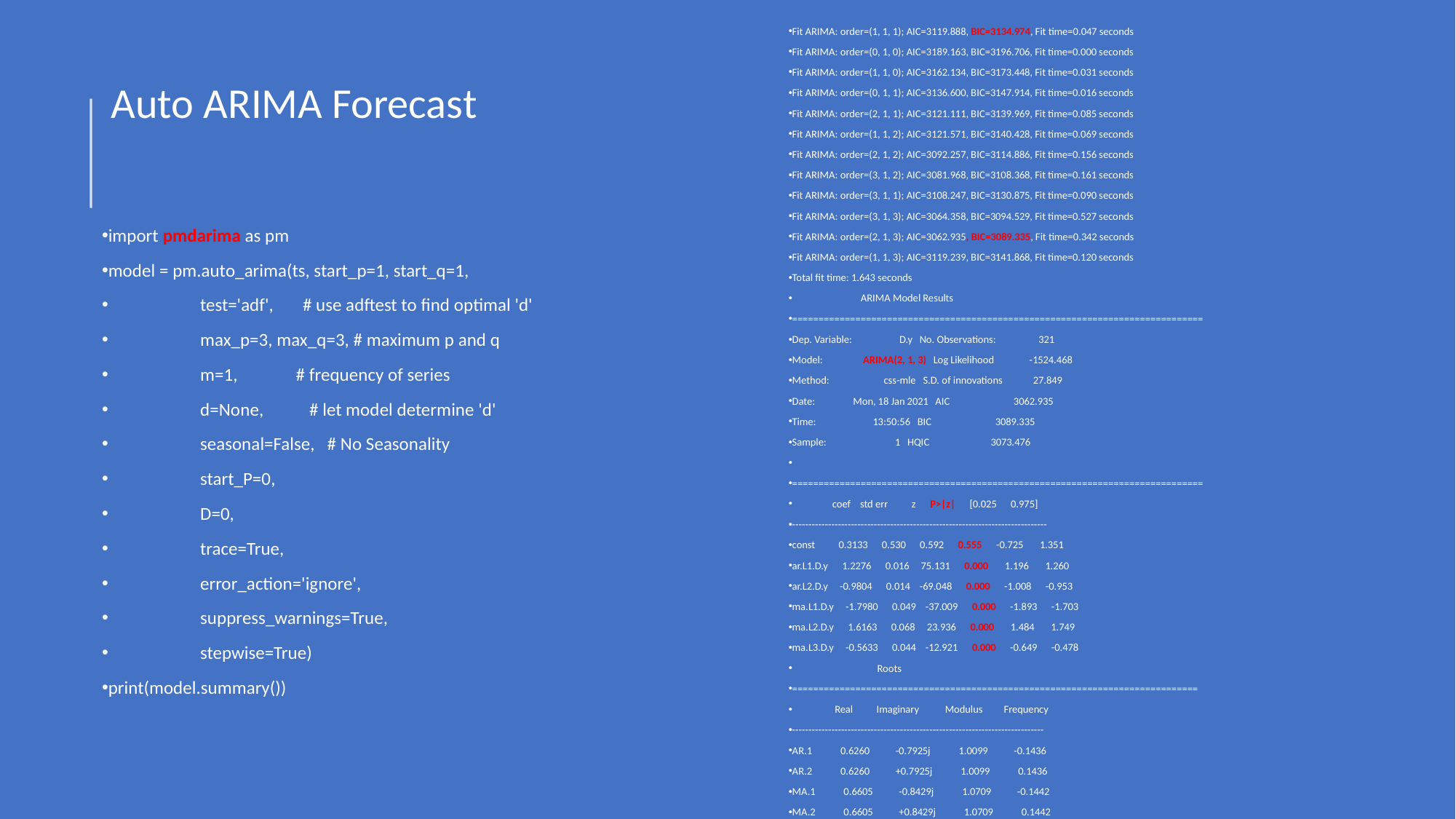

Fit ARIMA: order=(1, 1, 1); AIC=3119.888, BIC=3134.974, Fit time=0.047 seconds
Fit ARIMA: order=(0, 1, 0); AIC=3189.163, BIC=3196.706, Fit time=0.000 seconds
Fit ARIMA: order=(1, 1, 0); AIC=3162.134, BIC=3173.448, Fit time=0.031 seconds
Fit ARIMA: order=(0, 1, 1); AIC=3136.600, BIC=3147.914, Fit time=0.016 seconds
Fit ARIMA: order=(2, 1, 1); AIC=3121.111, BIC=3139.969, Fit time=0.085 seconds
Fit ARIMA: order=(1, 1, 2); AIC=3121.571, BIC=3140.428, Fit time=0.069 seconds
Fit ARIMA: order=(2, 1, 2); AIC=3092.257, BIC=3114.886, Fit time=0.156 seconds
Fit ARIMA: order=(3, 1, 2); AIC=3081.968, BIC=3108.368, Fit time=0.161 seconds
Fit ARIMA: order=(3, 1, 1); AIC=3108.247, BIC=3130.875, Fit time=0.090 seconds
Fit ARIMA: order=(3, 1, 3); AIC=3064.358, BIC=3094.529, Fit time=0.527 seconds
Fit ARIMA: order=(2, 1, 3); AIC=3062.935, BIC=3089.335, Fit time=0.342 seconds
Fit ARIMA: order=(1, 1, 3); AIC=3119.239, BIC=3141.868, Fit time=0.120 seconds
Total fit time: 1.643 seconds
                             ARIMA Model Results
==============================================================================
Dep. Variable:                    D.y   No. Observations:                  321
Model:                 ARIMA(2, 1, 3)   Log Likelihood               -1524.468
Method:                       css-mle   S.D. of innovations             27.849
Date:                Mon, 18 Jan 2021   AIC                           3062.935
Time:                        13:50:56   BIC                           3089.335
Sample:                             1   HQIC                          3073.476

==============================================================================
                 coef    std err          z      P>|z|      [0.025      0.975]
------------------------------------------------------------------------------
const          0.3133      0.530      0.592      0.555      -0.725       1.351
ar.L1.D.y      1.2276      0.016     75.131      0.000       1.196       1.260
ar.L2.D.y     -0.9804      0.014    -69.048      0.000      -1.008      -0.953
ma.L1.D.y     -1.7980      0.049    -37.009      0.000      -1.893      -1.703
ma.L2.D.y      1.6163      0.068     23.936      0.000       1.484       1.749
ma.L3.D.y     -0.5633      0.044    -12.921      0.000      -0.649      -0.478
                                    Roots
=============================================================================
                  Real          Imaginary           Modulus         Frequency
-----------------------------------------------------------------------------
AR.1            0.6260           -0.7925j            1.0099           -0.1436
AR.2            0.6260           +0.7925j            1.0099            0.1436
MA.1            0.6605           -0.8429j            1.0709           -0.1442
MA.2            0.6605           +0.8429j            1.0709            0.1442
MA.3            1.5480           -0.0000j            1.5480           -0.0000
# Auto ARIMA Forecast
import pmdarima as pm
model = pm.auto_arima(ts, start_p=1, start_q=1,
                      test='adf',       # use adftest to find optimal 'd'
                      max_p=3, max_q=3, # maximum p and q
                      m=1,              # frequency of series
                      d=None,           # let model determine 'd'
                      seasonal=False,   # No Seasonality
                      start_P=0,
                      D=0,
                      trace=True,
                      error_action='ignore',
                      suppress_warnings=True,
                      stepwise=True)
print(model.summary())